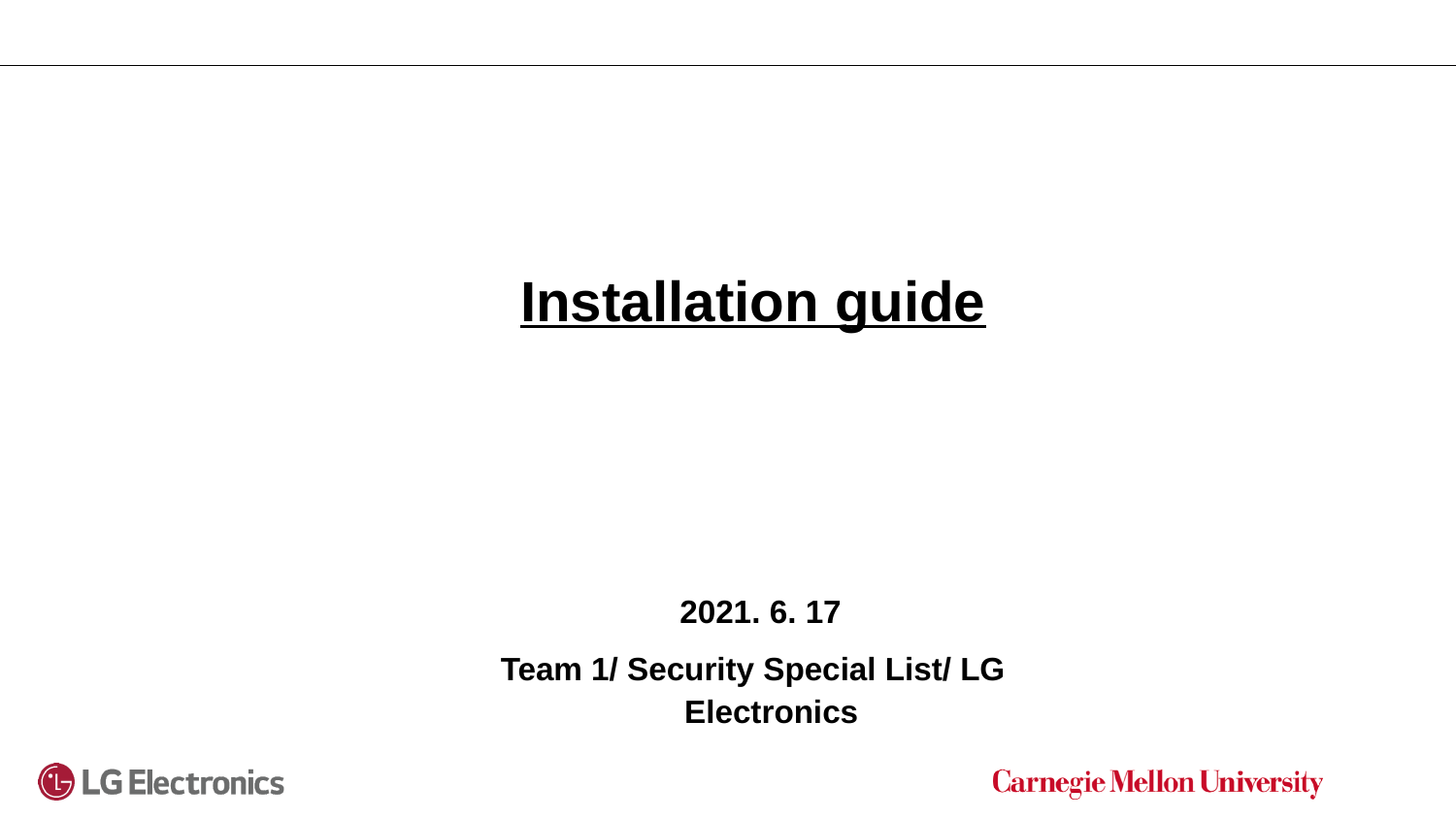

Installation guide
2021. 6. 17
Team 1/ Security Special List/ LG Electronics